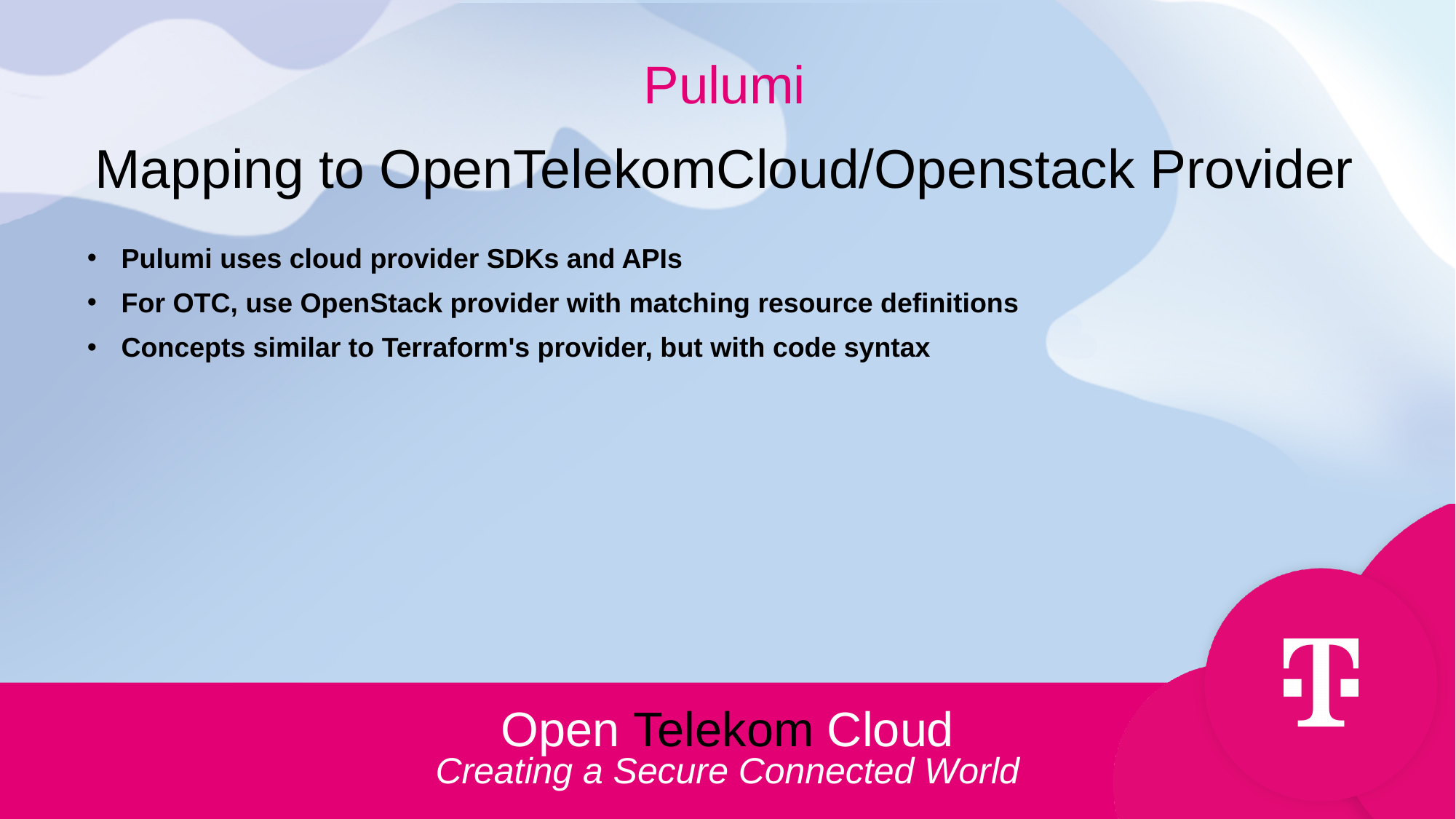

Pulumi
Mapping to OpenTelekomCloud/Openstack Provider
Pulumi uses cloud provider SDKs and APIs
For OTC, use OpenStack provider with matching resource definitions
Concepts similar to Terraform's provider, but with code syntax